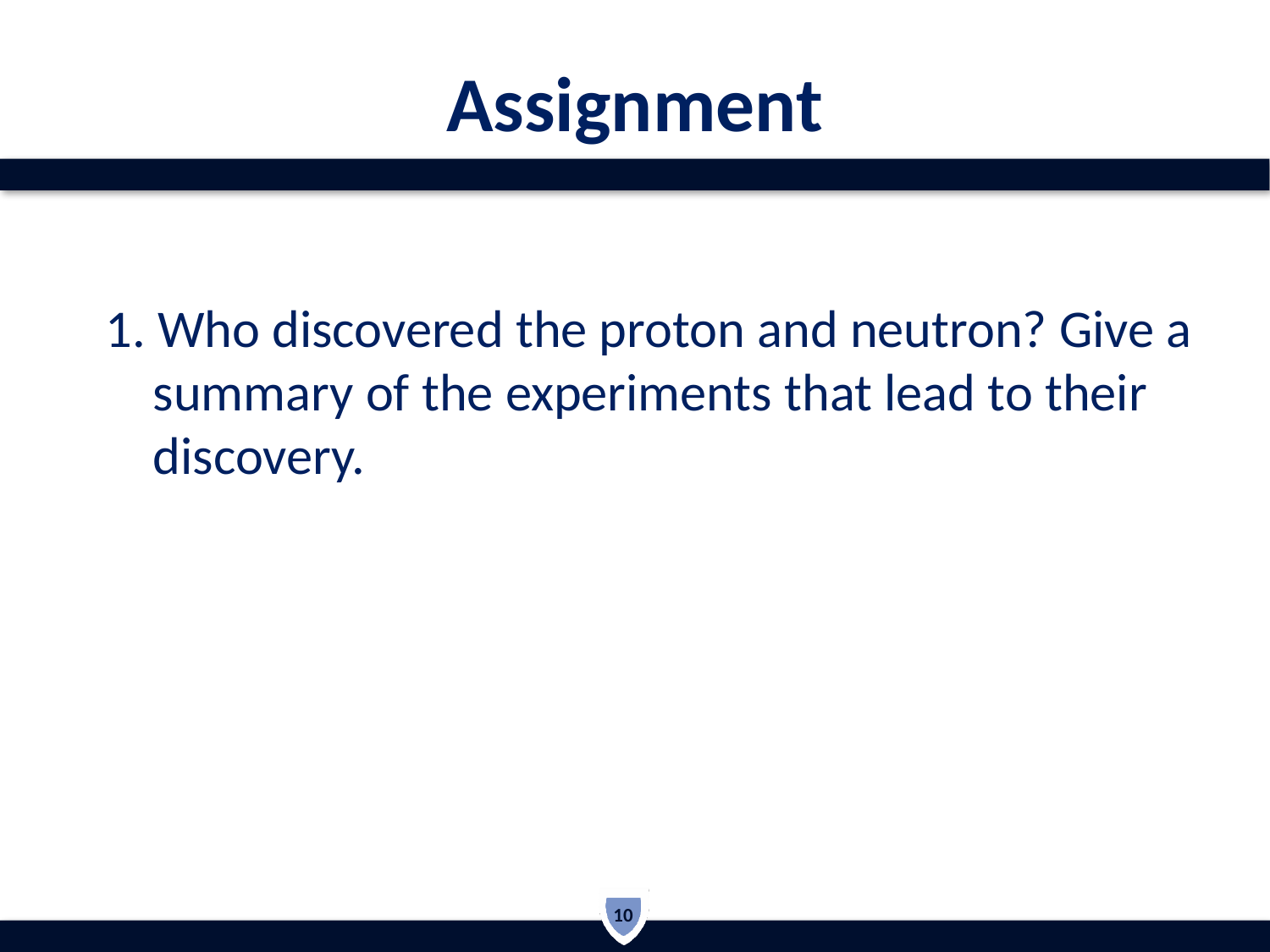

# Assignment
1. Who discovered the proton and neutron? Give a summary of the experiments that lead to their discovery.

10